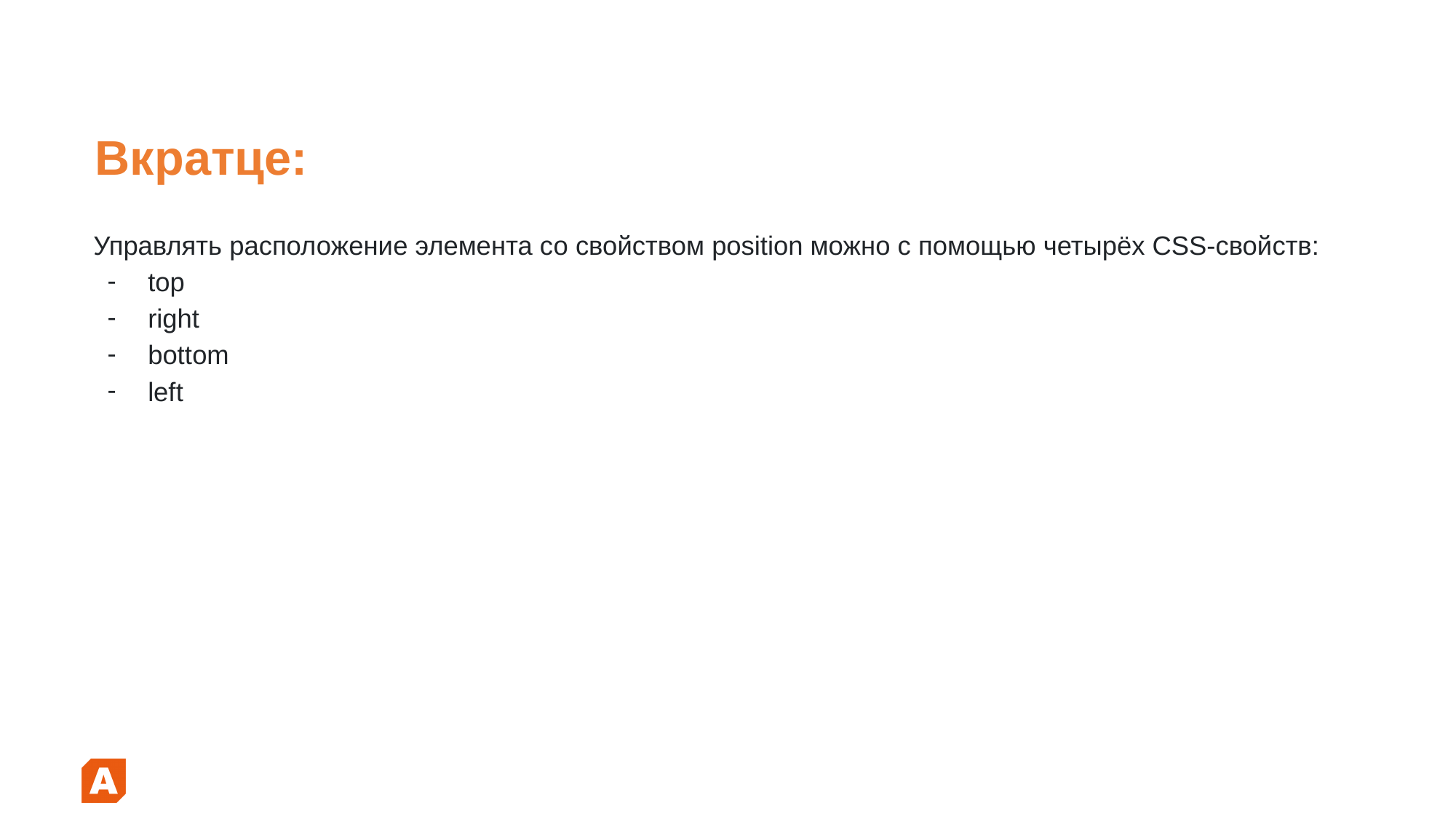

# Вкратце:
Управлять расположение элемента со свойством position можно с помощью четырёх CSS-свойств:
top
right
bottom
left